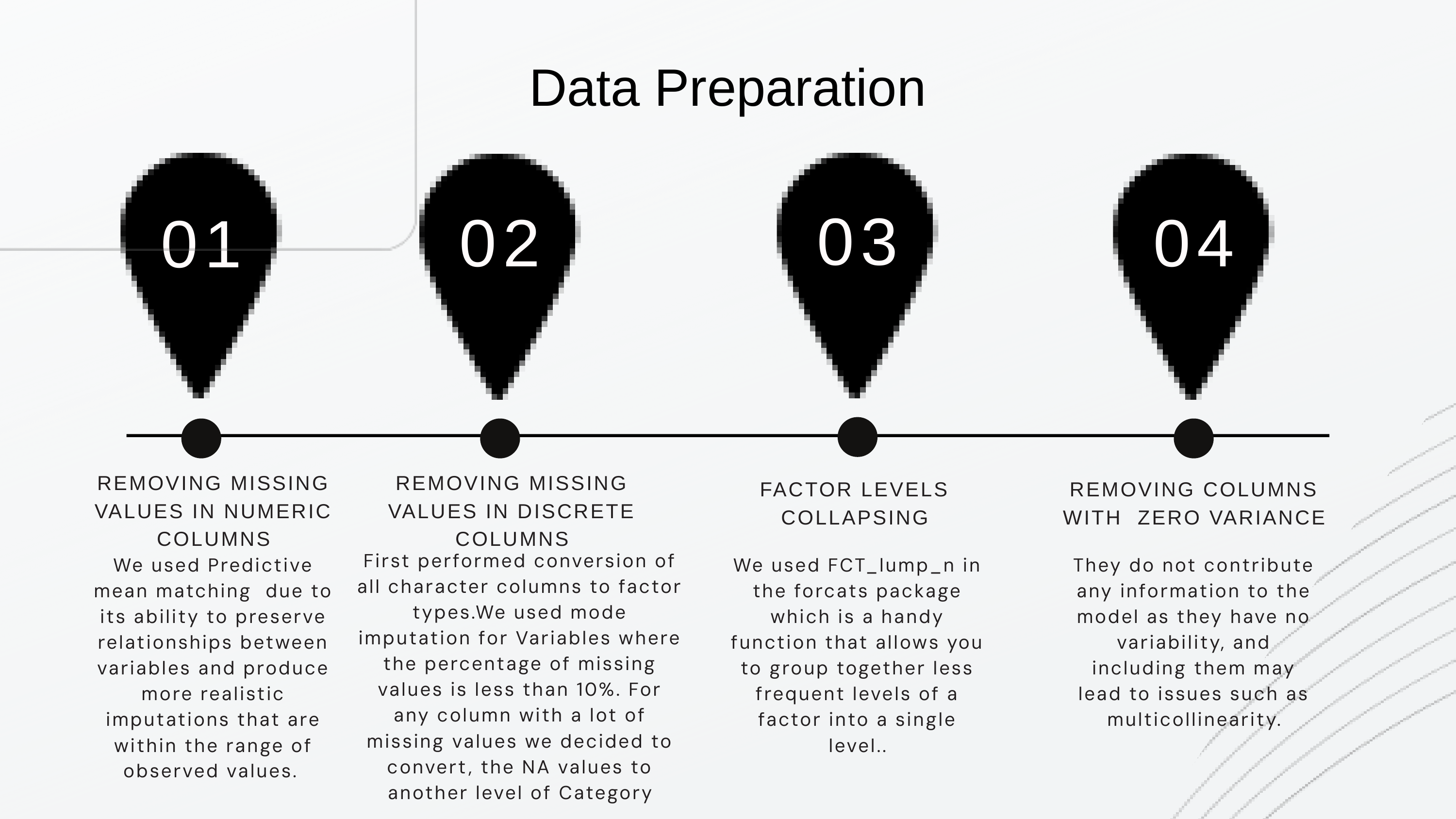

Data Preparation

01

03
02
04

REMOVING MISSING VALUES IN NUMERIC COLUMNS
REMOVING MISSING VALUES IN DISCRETE COLUMNS
FACTOR LEVELS COLLAPSING
REMOVING COLUMNS WITH  ZERO VARIANCE
First performed conversion of all character columns to factor types.We used mode imputation for Variables where the percentage of missing values is less than 10%. For any column with a lot of missing values we decided to convert, the NA values to another level of Category
We used Predictive mean matching  due to its ability to preserve relationships between variables and produce more realistic imputations that are within the range of observed values.
We used FCT_lump_n in the forcats package which is a handy function that allows you to group together less frequent levels of a factor into a single level..
They do not contribute any information to the model as they have no variability, and including them may lead to issues such as multicollinearity.